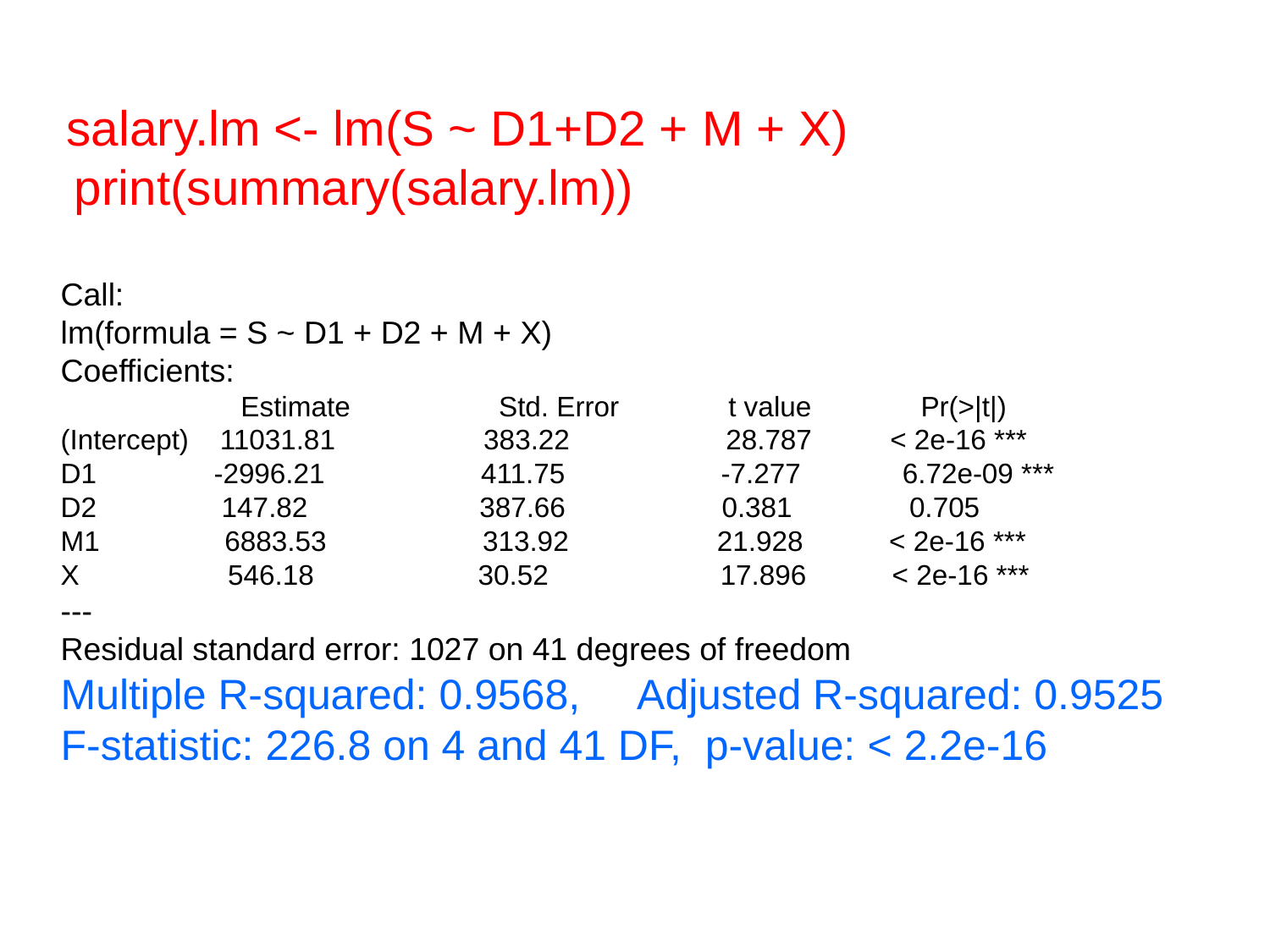

salary.lm <- lm(S ~ D1+D2 + M + X)
 print(summary(salary.lm))

Call:
lm(formula = S ~ D1 + D2 + M + X)
Coefficients:
                       Estimate                   Std. Error              t value              Pr(>|t|)
(Intercept)    11031.81                   383.22                    28.787          < 2e-16 ***
D1               -2996.21                    411.75                    -7.277             6.72e-09 ***
D2                147.82                      387.66                    0.381               0.705
M1                6883.53                    313.92                   21.928           < 2e-16 ***
X                   546.18                     30.52                      17.896           < 2e-16 ***
---
Residual standard error: 1027 on 41 degrees of freedom
Multiple R-squared: 0.9568,     Adjusted R-squared: 0.9525
F-statistic: 226.8 on 4 and 41 DF,  p-value: < 2.2e-16